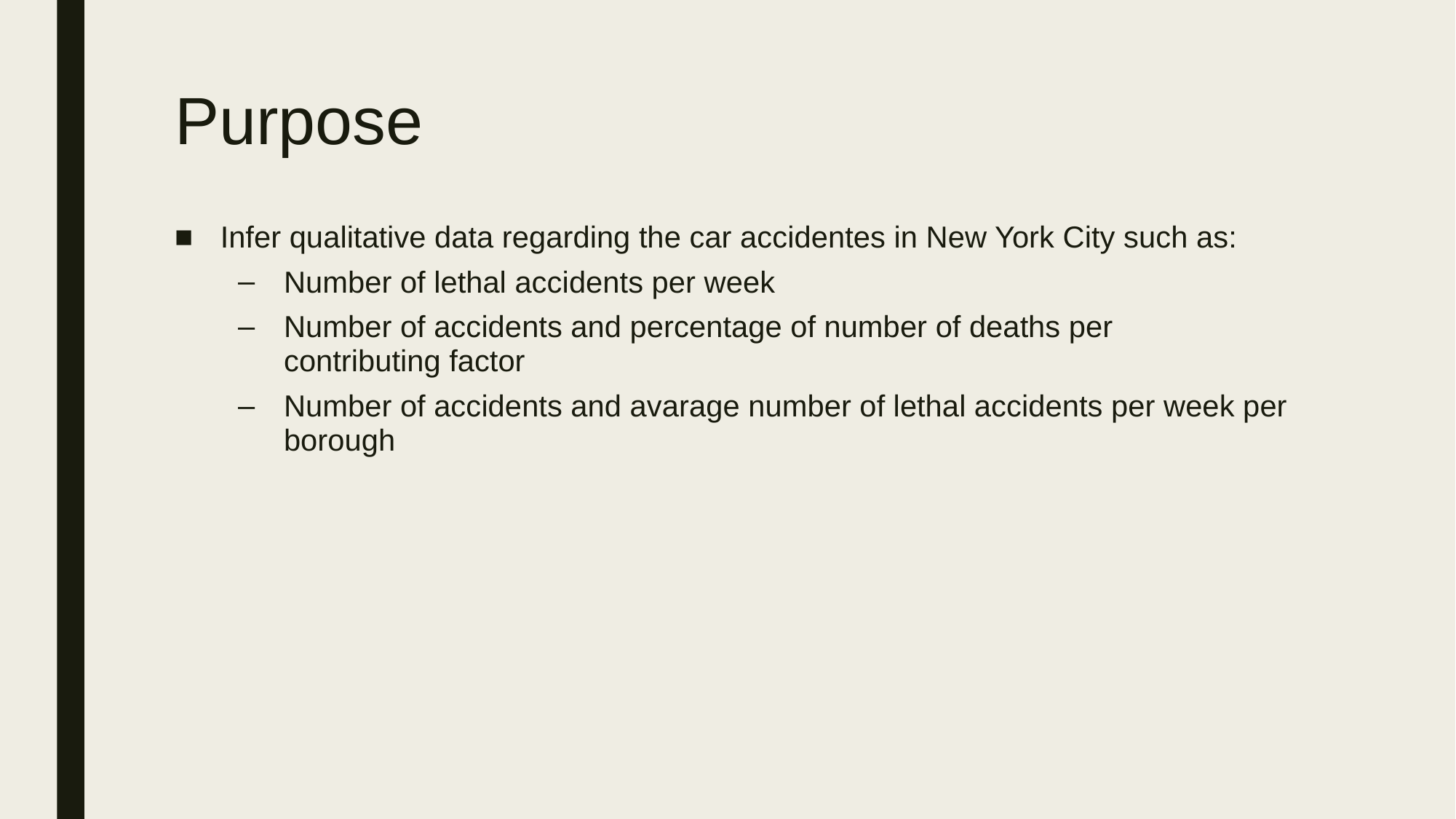

# Purpose
Infer qualitative data regarding the car accidentes in New York City such as:
Number of lethal accidents per week
Number of accidents and percentage of number of deaths per contributing factor
Number of accidents and avarage number of lethal accidents per week per borough